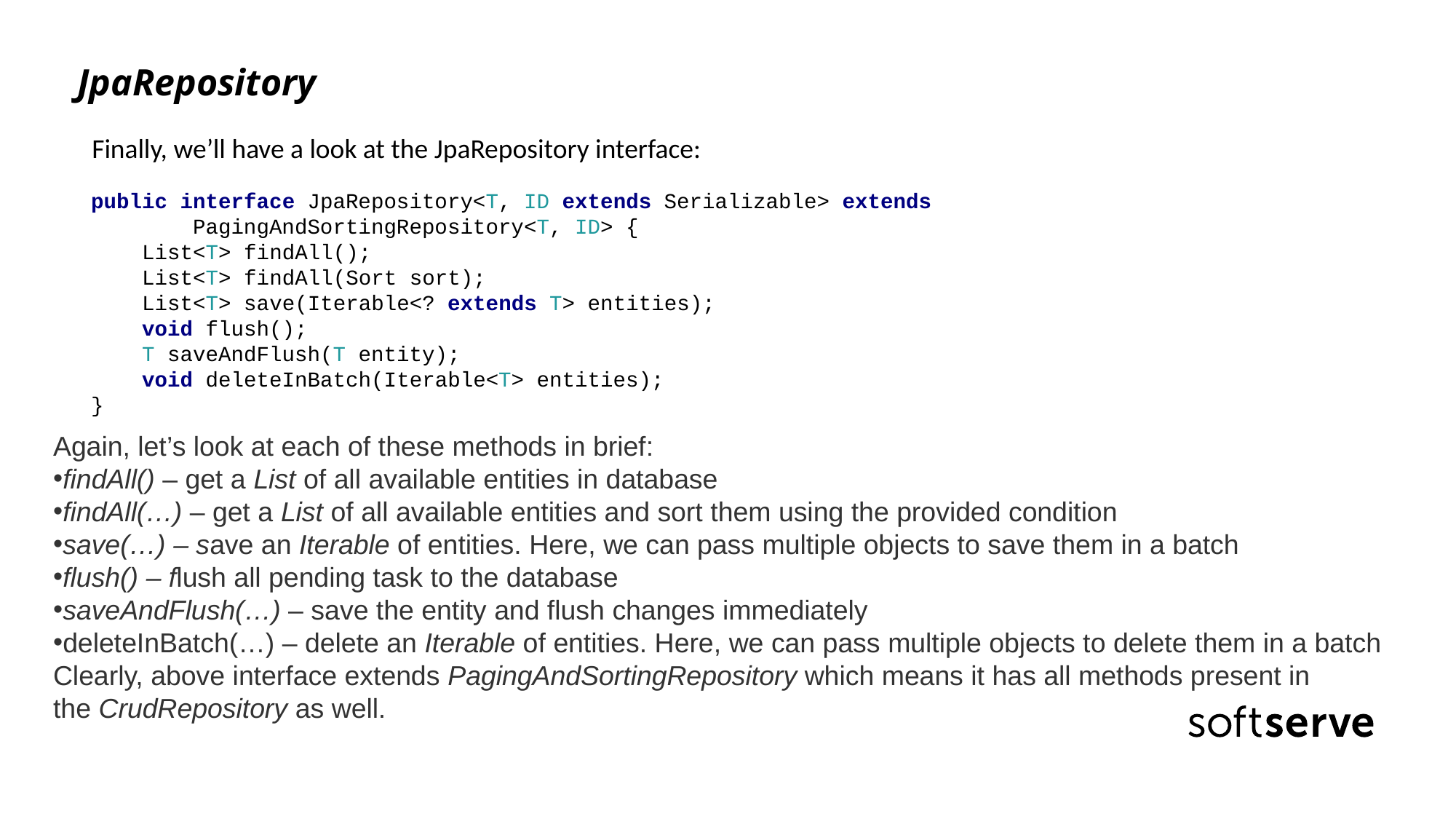

JpaRepository
Finally, we’ll have a look at the JpaRepository interface:
public interface JpaRepository<T, ID extends Serializable> extends
        PagingAndSortingRepository<T, ID> {
    List<T> findAll();
    List<T> findAll(Sort sort);
    List<T> save(Iterable<? extends T> entities);
    void flush();
    T saveAndFlush(T entity);
    void deleteInBatch(Iterable<T> entities);
}
Again, let’s look at each of these methods in brief:
findAll() – get a List of all available entities in database
findAll(…) – get a List of all available entities and sort them using the provided condition
save(…) – save an Iterable of entities. Here, we can pass multiple objects to save them in a batch
flush() – flush all pending task to the database
saveAndFlush(…) – save the entity and flush changes immediately
deleteInBatch(…) – delete an Iterable of entities. Here, we can pass multiple objects to delete them in a batch
Clearly, above interface extends PagingAndSortingRepository which means it has all methods present in the CrudRepository as well.